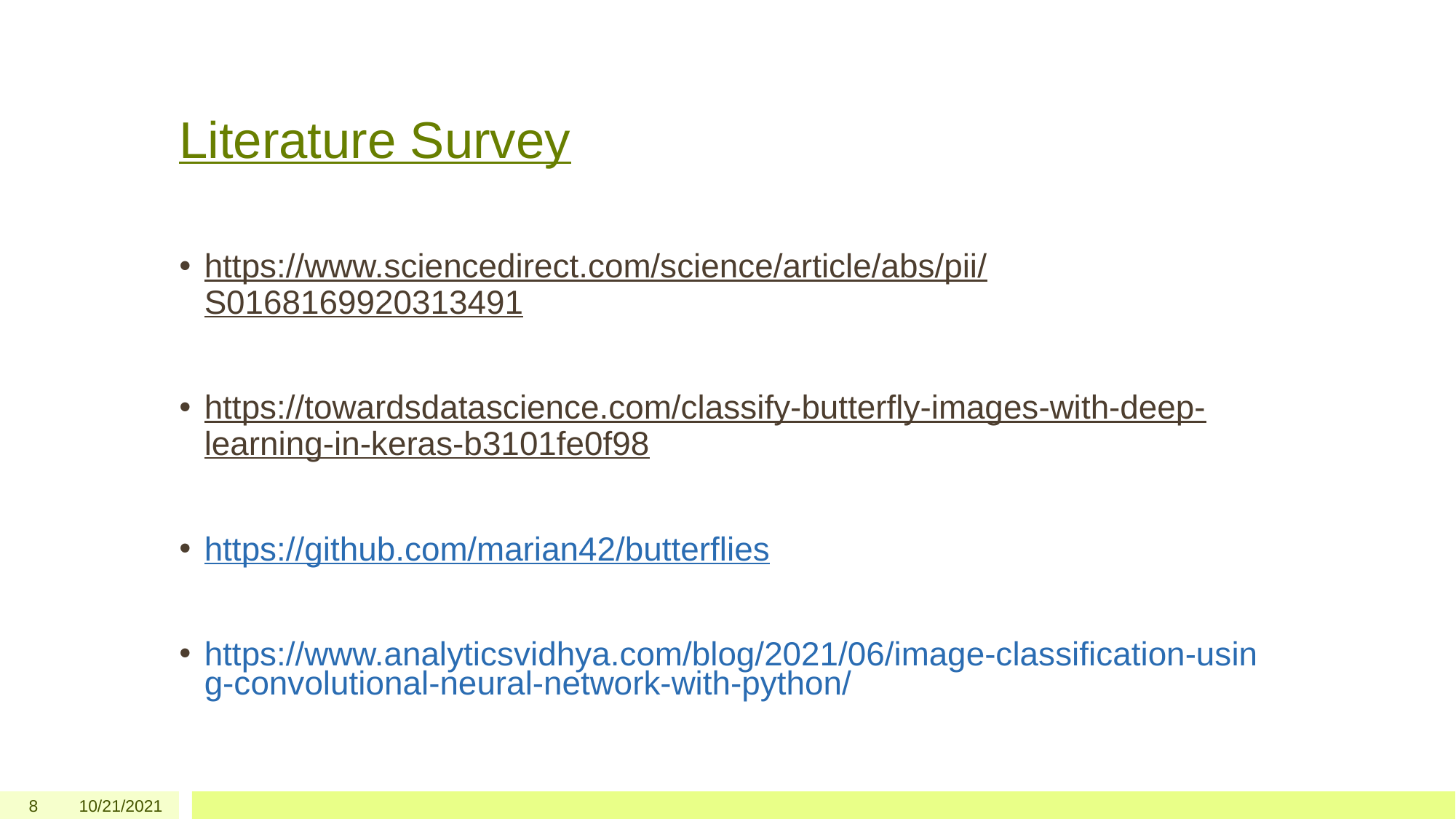

# Literature Survey

https://www.sciencedirect.com/science/article/abs/pii/S0168169920313491

https://towardsdatascience.com/classify-butterfly-images-with-deep-learning-in-keras-b3101fe0f98

https://github.com/marian42/butterflies

https://www.analyticsvidhya.com/blog/2021/06/image-classification-using-convolutional-neural-network-with-python/

8
10/21/2021